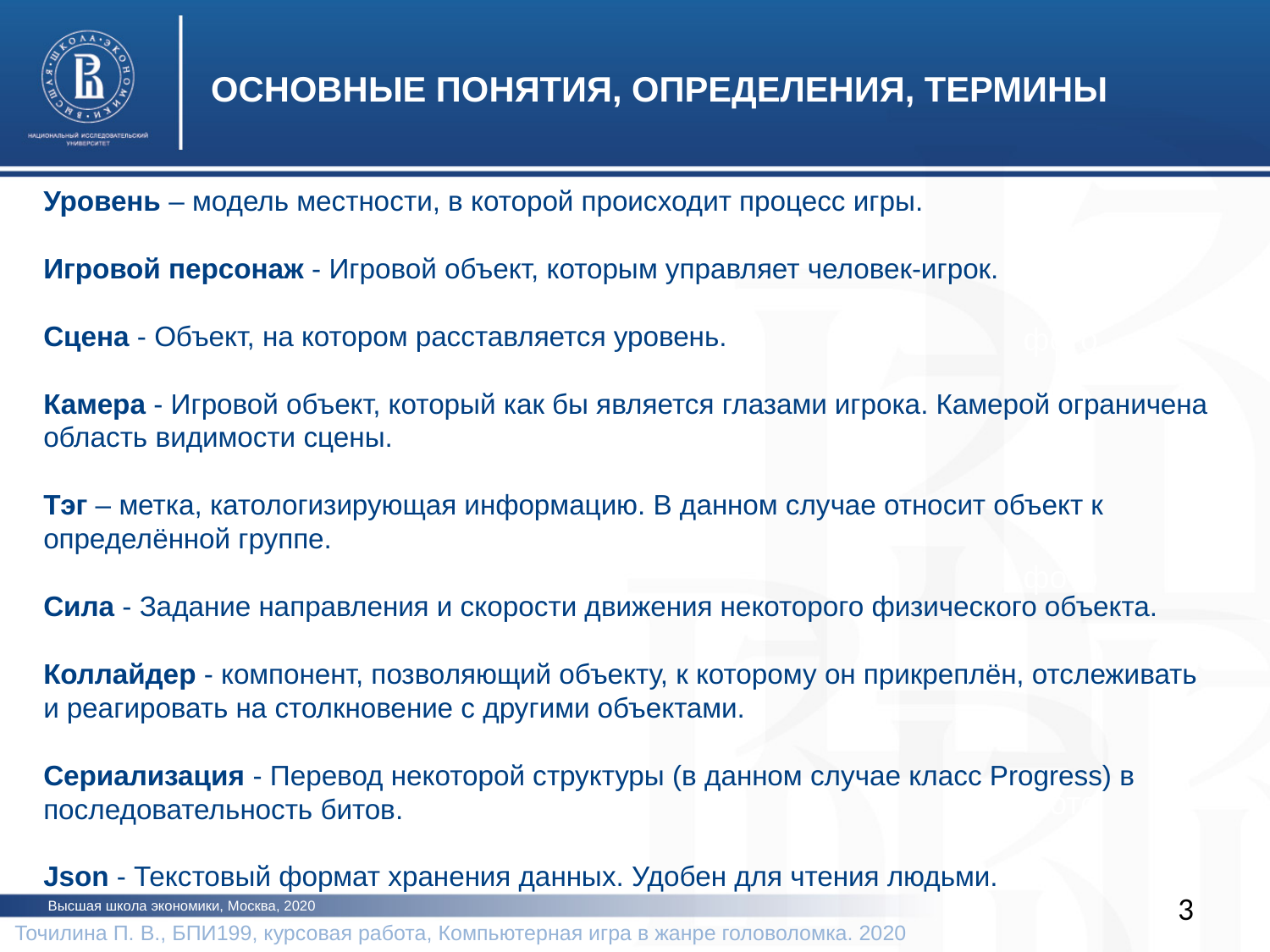

ОСНОВНЫЕ ПОНЯТИЯ, ОПРЕДЕЛЕНИЯ, ТЕРМИНЫ
Уровень – модель местности, в которой происходит процесс игры.

Игровой персонаж - Игровой объект, которым управляет человек-игрок.

Сцена - Объект, на котором расставляется уровень.

Камера - Игровой объект, который как бы является глазами игрока. Камерой ограничена область видимости сцены.

Тэг – метка, катологизирующая информацию. В данном случае относит объект к определённой группе.

Сила - Задание направления и скорости движения некоторого физического объекта.

Коллайдер - компонент, позволяющий объекту, к которому он прикреплён, отслеживать и реагировать на столкновение с другими объектами.

Сериализация - Перевод некоторой структуры (в данном случае класс Progress) в последовательность битов.

Json - Текстовый формат хранения данных. Удобен для чтения людьми.

фото
фото
фото
3
Высшая школа экономики, Москва, 2020
Точилина П. В., БПИ199, курсовая работа, Компьютерная игра в жанре головоломка. 2020